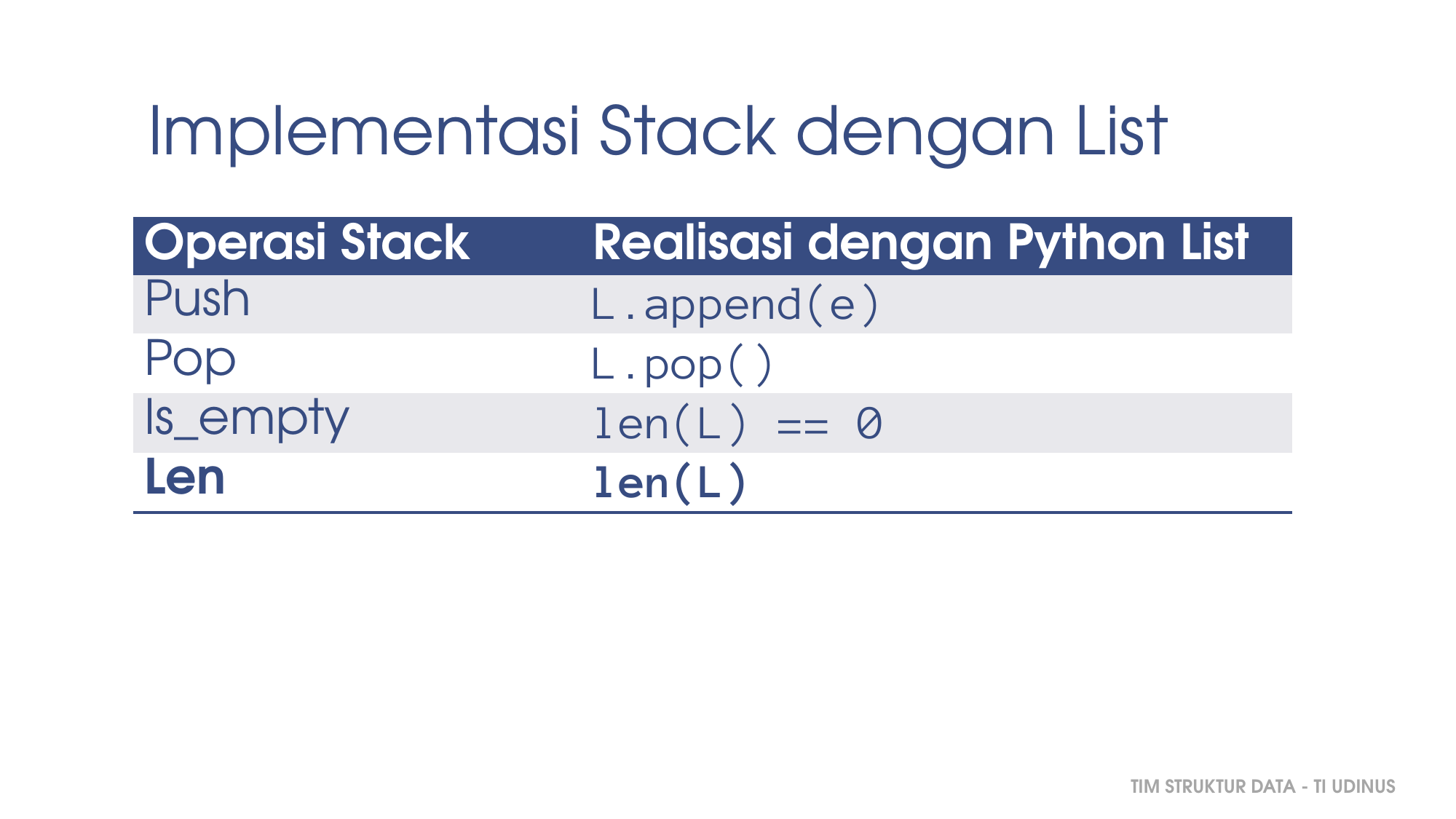

# Implementasi Stack dengan List
| Operasi Stack | Realisasi dengan Python List |
| --- | --- |
| Push | L.append(e) |
| Pop | L.pop() |
| Is\_empty | len(L) == 0 |
| Len | len(L) |